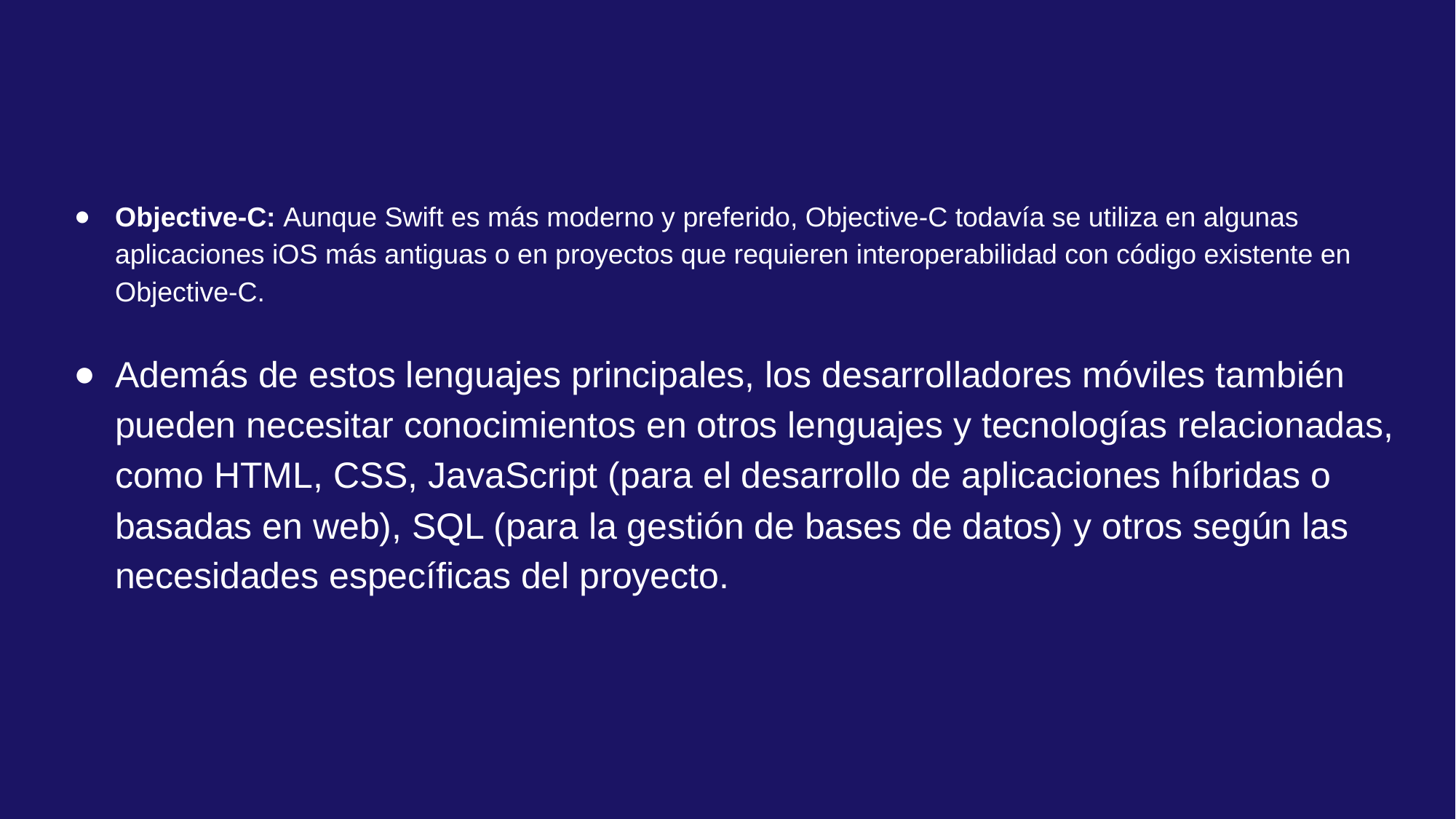

#
Objective-C: Aunque Swift es más moderno y preferido, Objective-C todavía se utiliza en algunas aplicaciones iOS más antiguas o en proyectos que requieren interoperabilidad con código existente en Objective-C.

Además de estos lenguajes principales, los desarrolladores móviles también pueden necesitar conocimientos en otros lenguajes y tecnologías relacionadas, como HTML, CSS, JavaScript (para el desarrollo de aplicaciones híbridas o basadas en web), SQL (para la gestión de bases de datos) y otros según las necesidades específicas del proyecto.